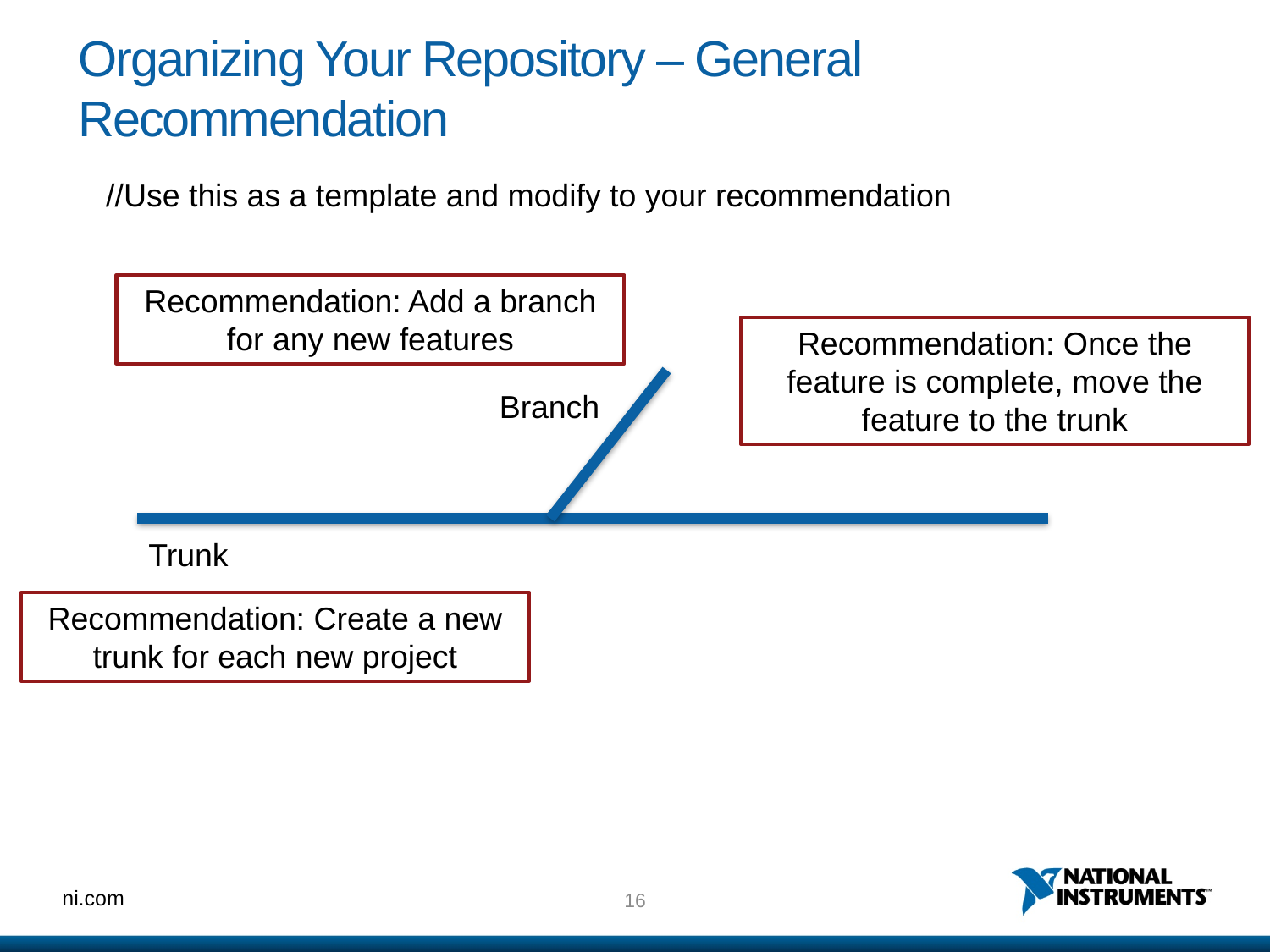

# Organizing Your Repository – General Recommendation
//Use this as a template and modify to your recommendation
Recommendation: Add a branch for any new features
Recommendation: Once the feature is complete, move the feature to the trunk

Branch
Trunk
Recommendation: Create a new trunk for each new project